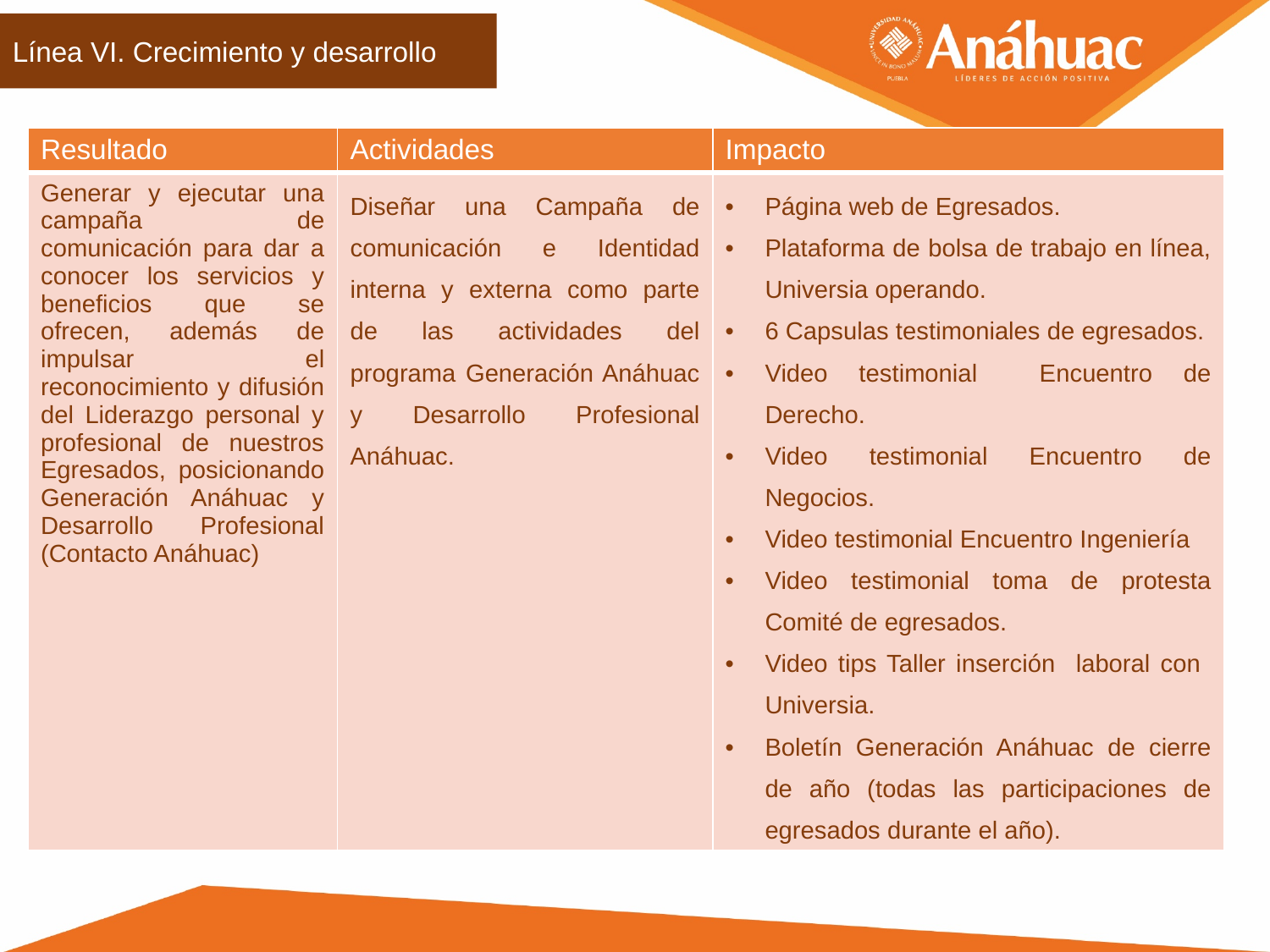

Línea VI. Crecimiento y desarrollo
| Resultado | Actividades | Impacto |
| --- | --- | --- |
| Generar y ejecutar una campaña de comunicación para dar a conocer los servicios y beneficios que se ofrecen, además de impulsar el reconocimiento y difusión del Liderazgo personal y profesional de nuestros Egresados, posicionando Generación Anáhuac y Desarrollo Profesional (Contacto Anáhuac) | Diseñar una Campaña de comunicación e Identidad interna y externa como parte de las actividades del programa Generación Anáhuac y Desarrollo Profesional Anáhuac. | Página web de Egresados. Plataforma de bolsa de trabajo en línea, Universia operando. 6 Capsulas testimoniales de egresados. Video testimonial Encuentro de Derecho. Video testimonial Encuentro de Negocios. Video testimonial Encuentro Ingeniería Video testimonial toma de protesta Comité de egresados. Video tips Taller inserción laboral con Universia. Boletín Generación Anáhuac de cierre de año (todas las participaciones de egresados durante el año). |